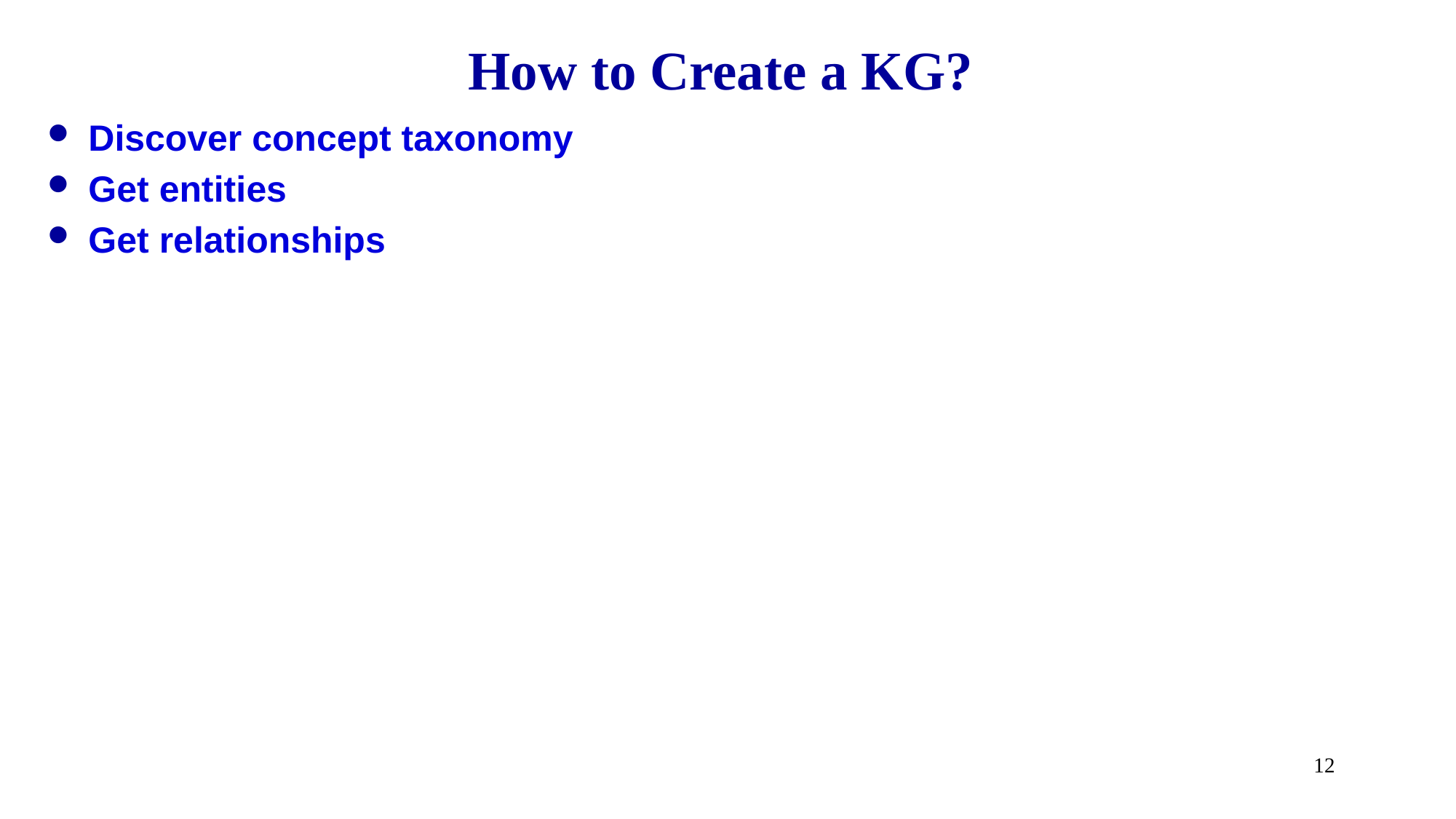

# How to Create a KG?
Discover concept taxonomy
Get entities
Get relationships
12